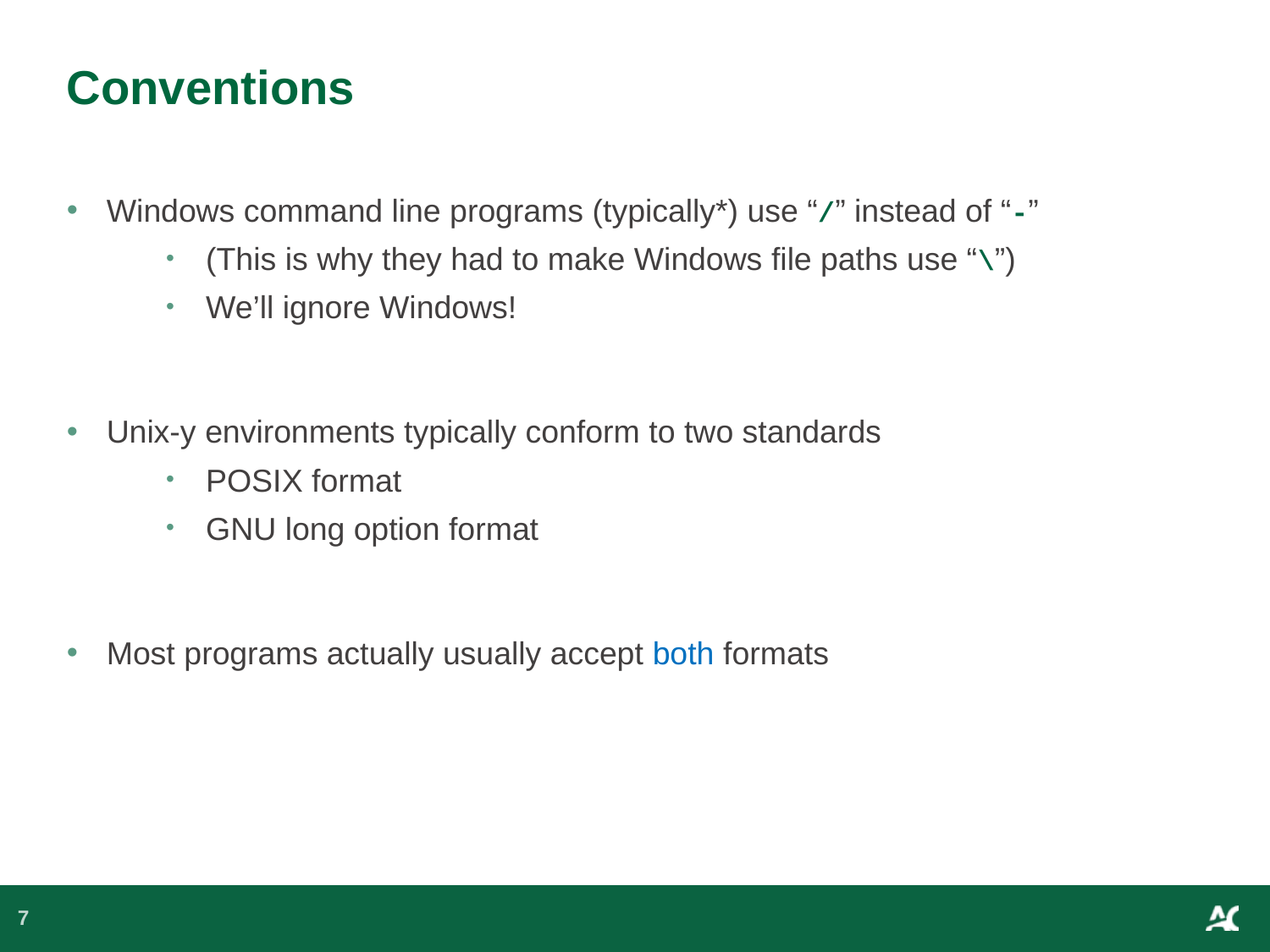

# Conventions
Windows command line programs (typically*) use “/” instead of “-”
(This is why they had to make Windows file paths use “\”)
We’ll ignore Windows!

Unix-y environments typically conform to two standards
POSIX format
GNU long option format

Most programs actually usually accept both formats

7